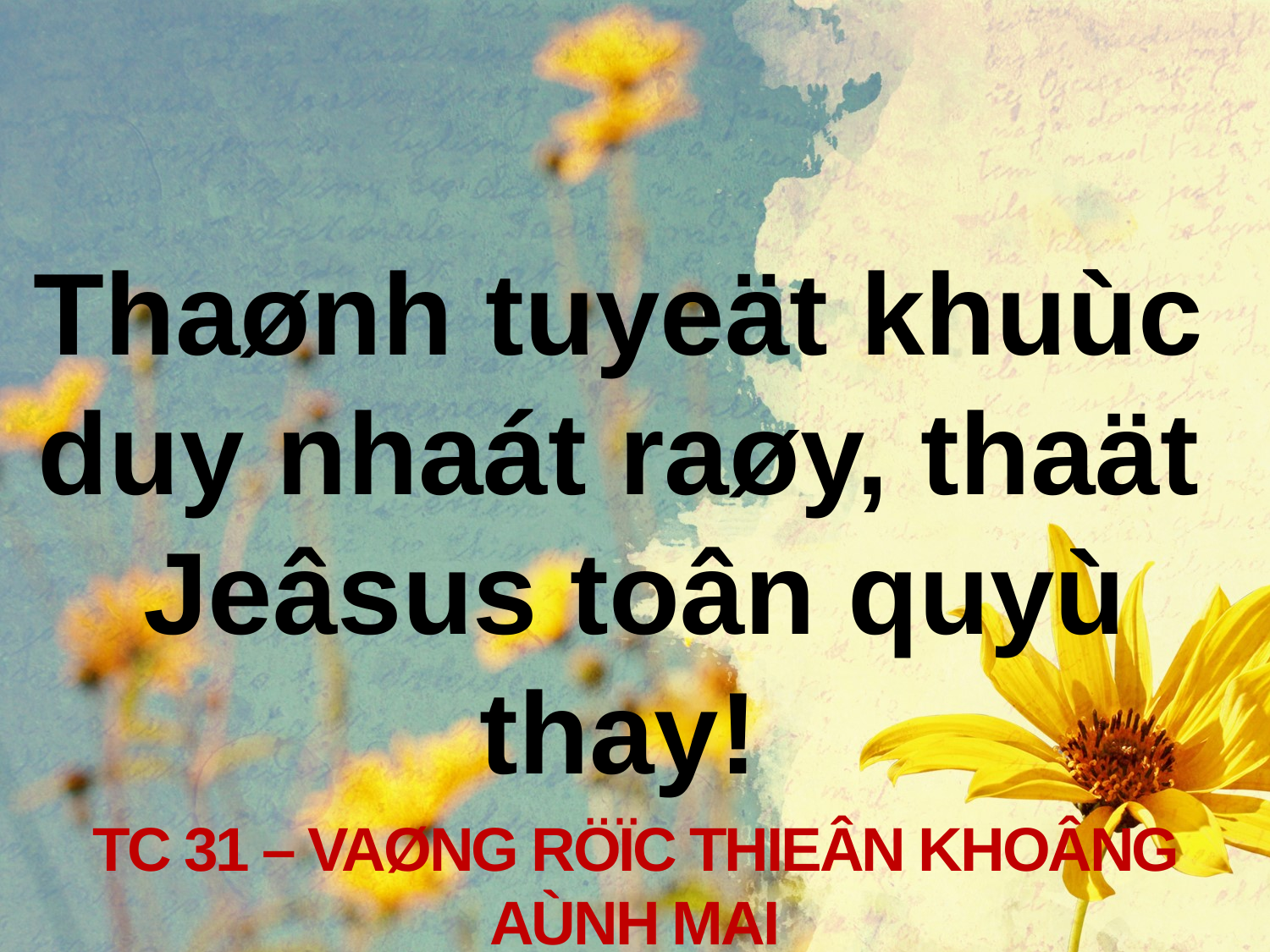

Thaønh tuyeät khuùc
duy nhaát raøy, thaät
Jeâsus toân quyù thay!
TC 31 – VAØNG RÖÏC THIEÂN KHOÂNG AÙNH MAI